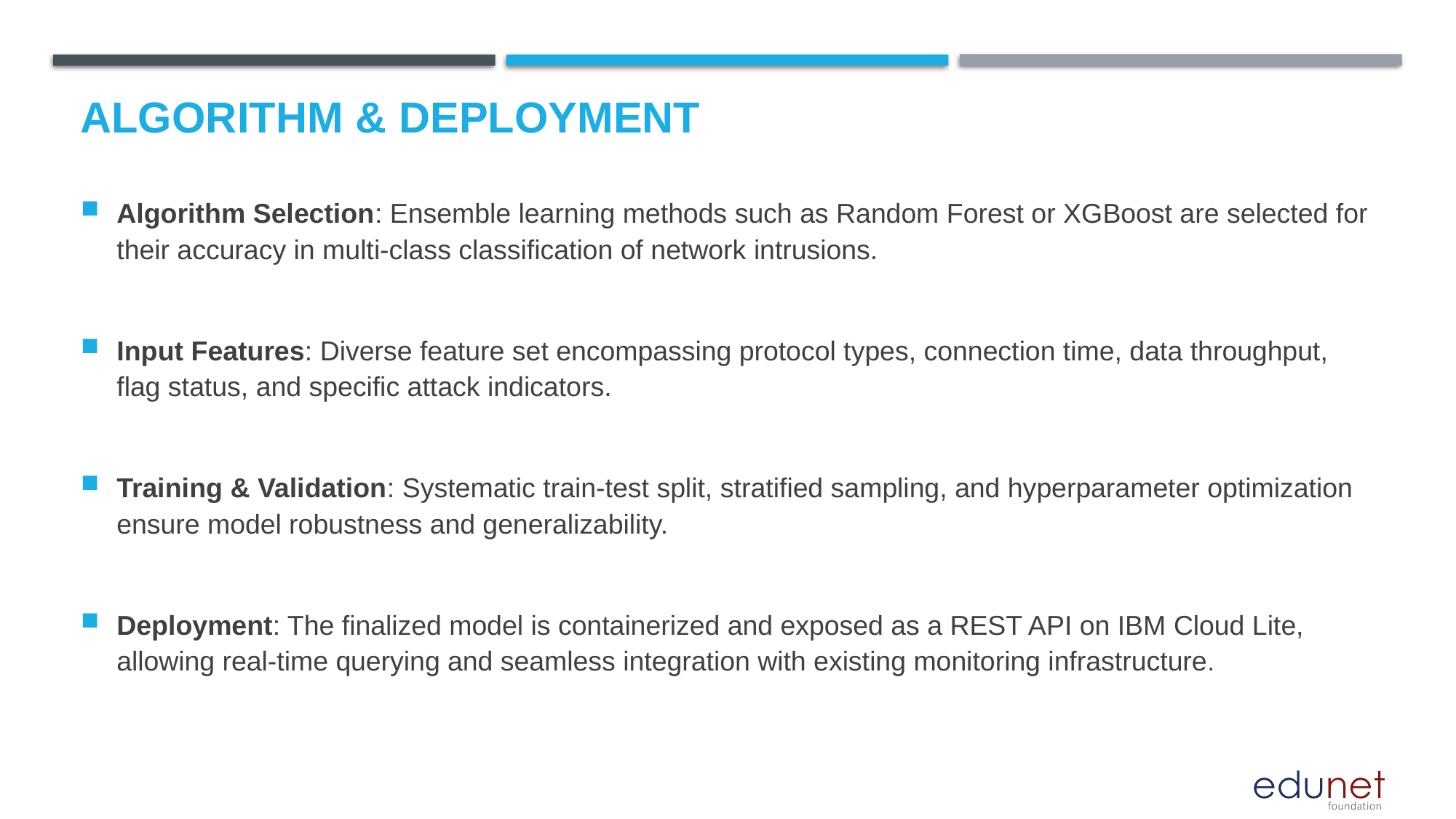

# Algorithm & Deployment
Algorithm Selection: Ensemble learning methods such as Random Forest or XGBoost are selected for their accuracy in multi-class classification of network intrusions.

Input Features: Diverse feature set encompassing protocol types, connection time, data throughput, flag status, and specific attack indicators.

Training & Validation: Systematic train-test split, stratified sampling, and hyperparameter optimization ensure model robustness and generalizability.

Deployment: The finalized model is containerized and exposed as a REST API on IBM Cloud Lite, allowing real-time querying and seamless integration with existing monitoring infrastructure.